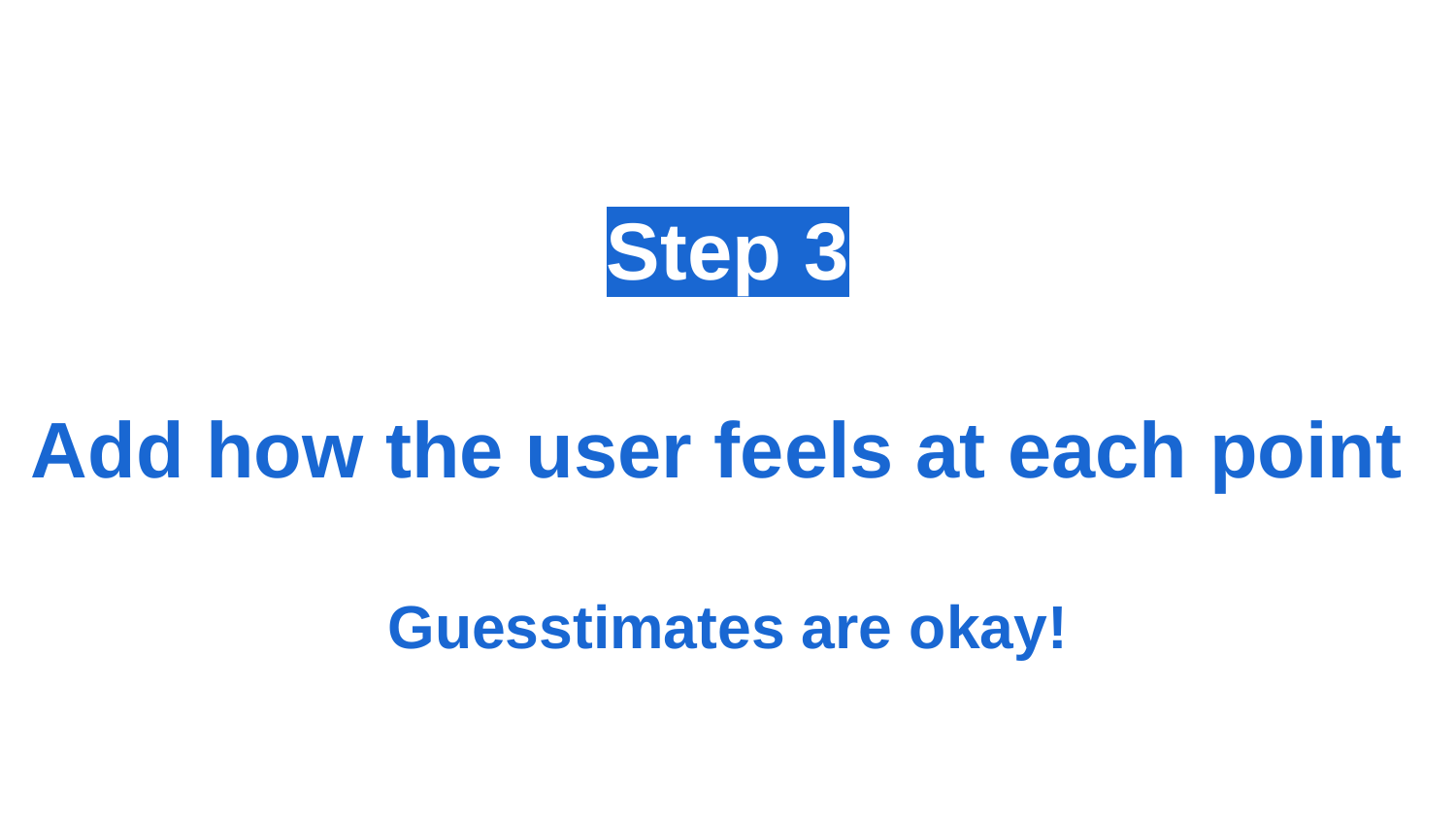

# Step 3

Add how the user feels at each point

Guesstimates are okay!